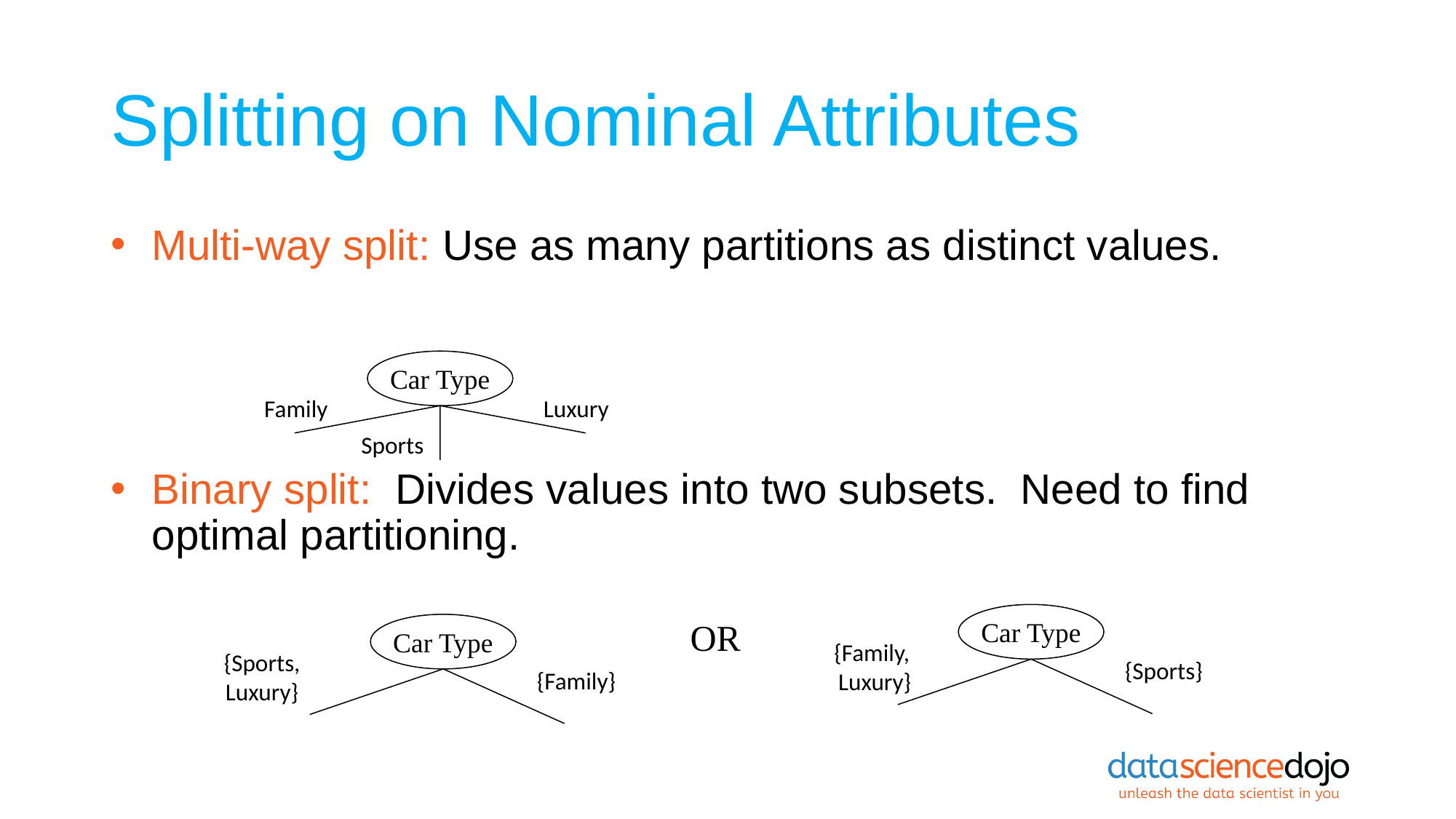

# Splitting on Nominal Attributes
Multi-way split: Use as many partitions as distinct values.

Binary split:  Divides values into two subsets.  Need to find optimal partitioning.
Car Type
Family
Luxury

Sports
Car Type
{Family,
Luxury}
{Sports}

OR
Car Type
{Sports, Luxury}
{Family}